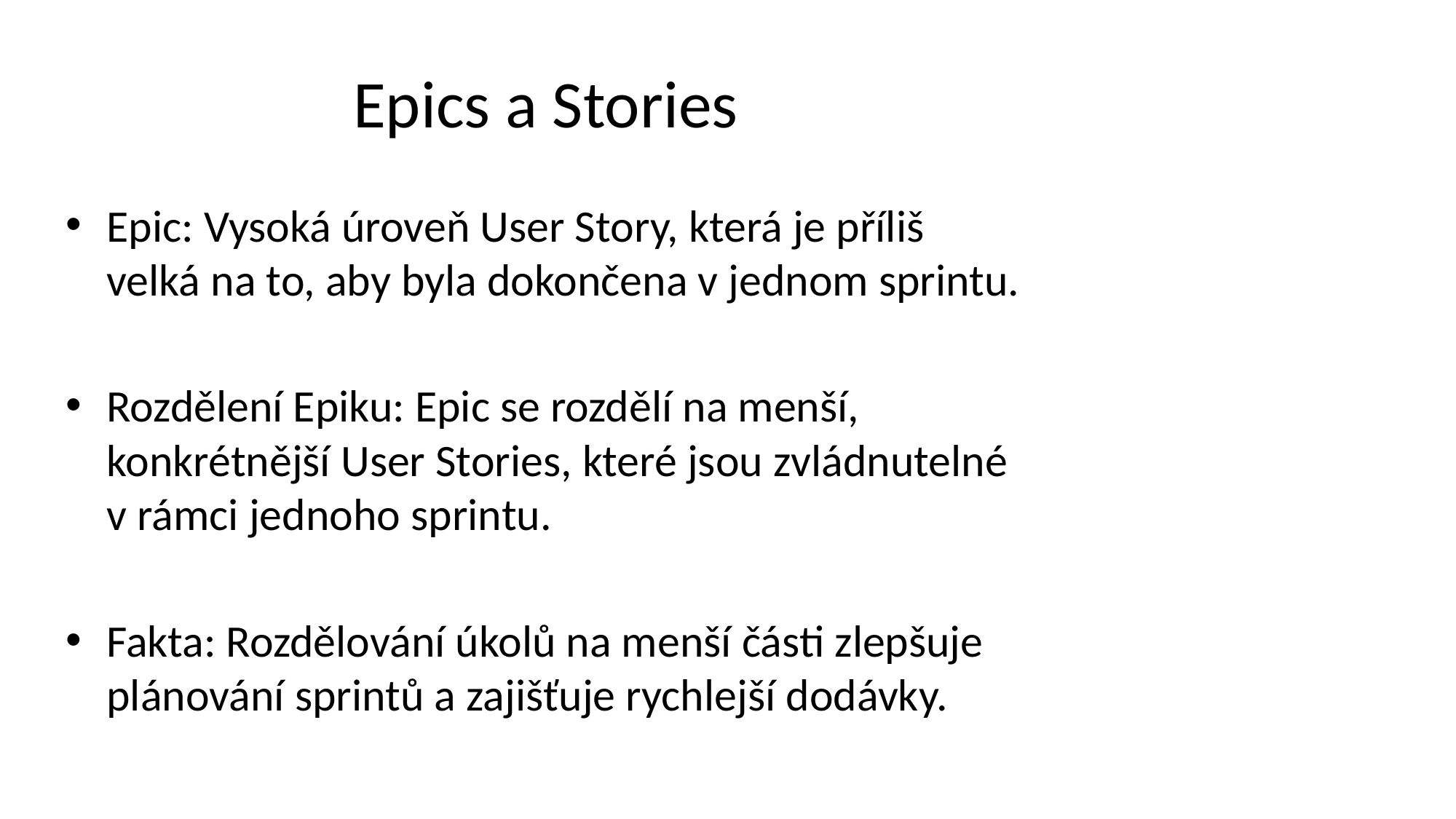

# Epics a Stories
Epic: Vysoká úroveň User Story, která je příliš velká na to, aby byla dokončena v jednom sprintu.

Rozdělení Epiku: Epic se rozdělí na menší, konkrétnější User Stories, které jsou zvládnutelné v rámci jednoho sprintu.

Fakta: Rozdělování úkolů na menší části zlepšuje plánování sprintů a zajišťuje rychlejší dodávky.